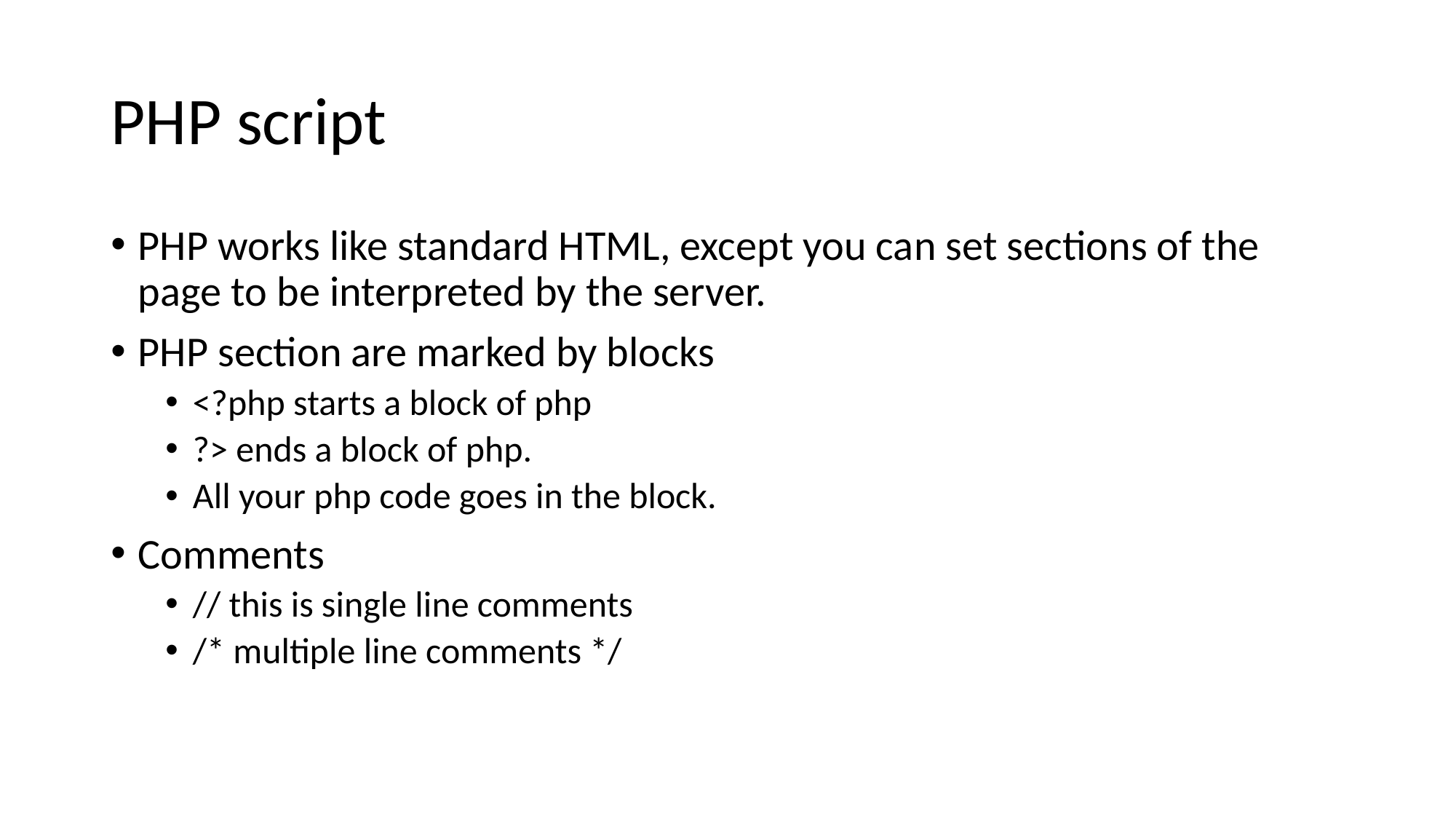

# PHP script
PHP works like standard HTML, except you can set sections of the page to be interpreted by the server.
PHP section are marked by blocks
<?php starts a block of php
?> ends a block of php.
All your php code goes in the block.
Comments
// this is single line comments
/* multiple line comments */